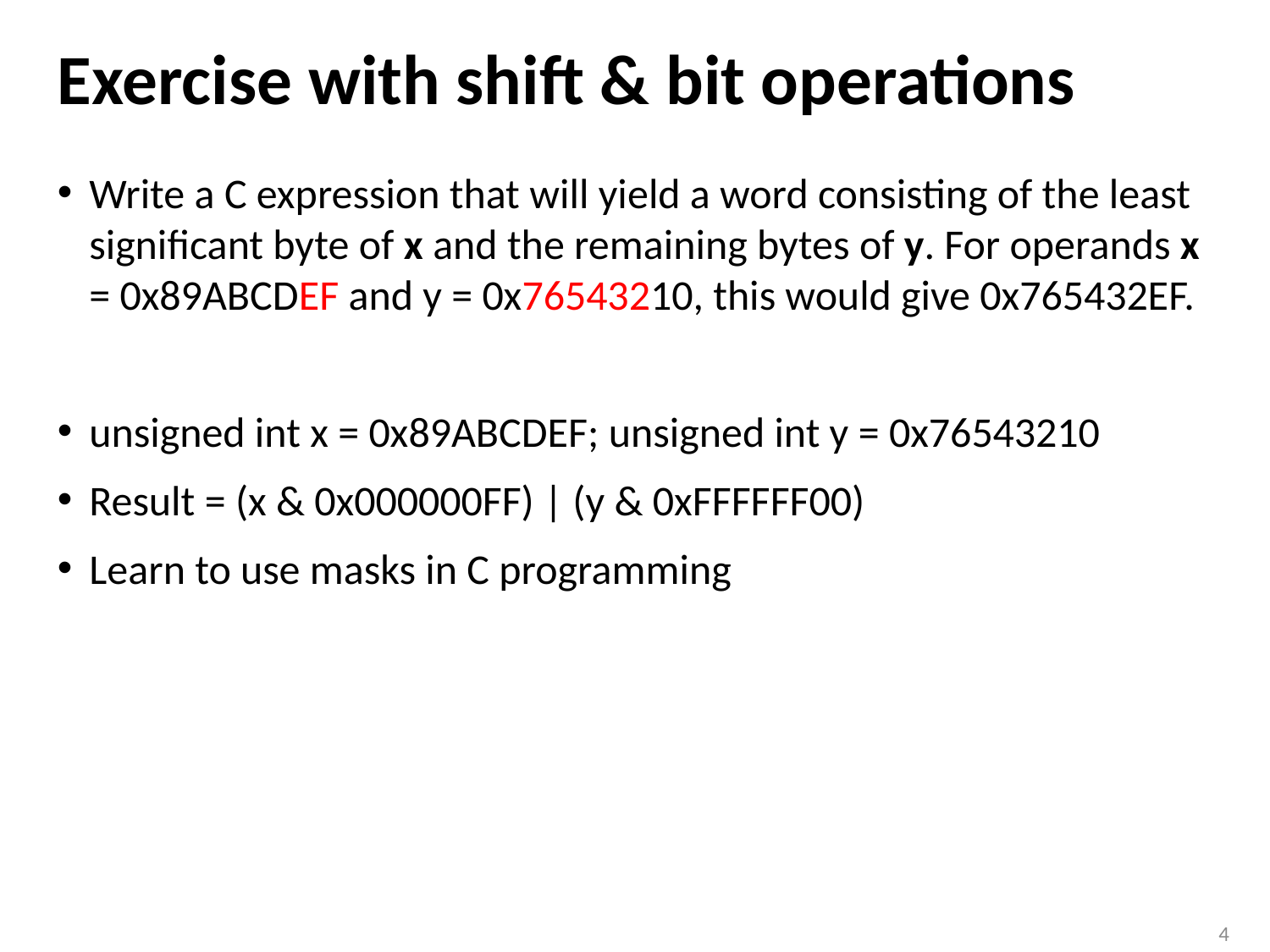

# Exercise with shift & bit operations
Write a C expression that will yield a word consisting of the least significant byte of x and the remaining bytes of y. For operands x = 0x89ABCDEF and y = 0x76543210, this would give 0x765432EF.

unsigned int x = 0x89ABCDEF; unsigned int y = 0x76543210
Result = (x & 0x000000FF) | (y & 0xFFFFFF00)
Learn to use masks in C programming

4